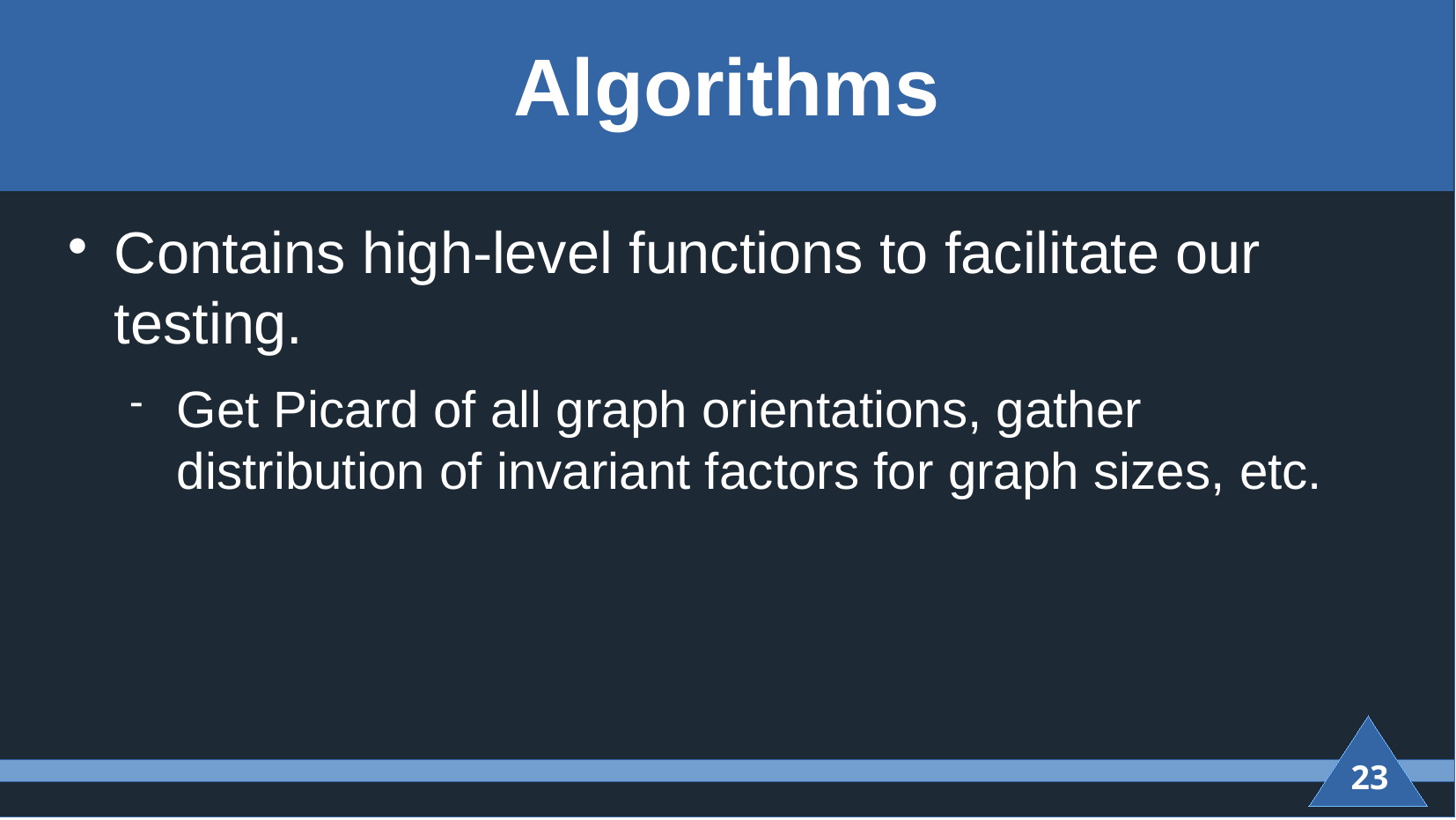

# Algorithms
Contains high-level functions to facilitate our testing.
Get Picard of all graph orientations, gather distribution of invariant factors for graph sizes, etc.